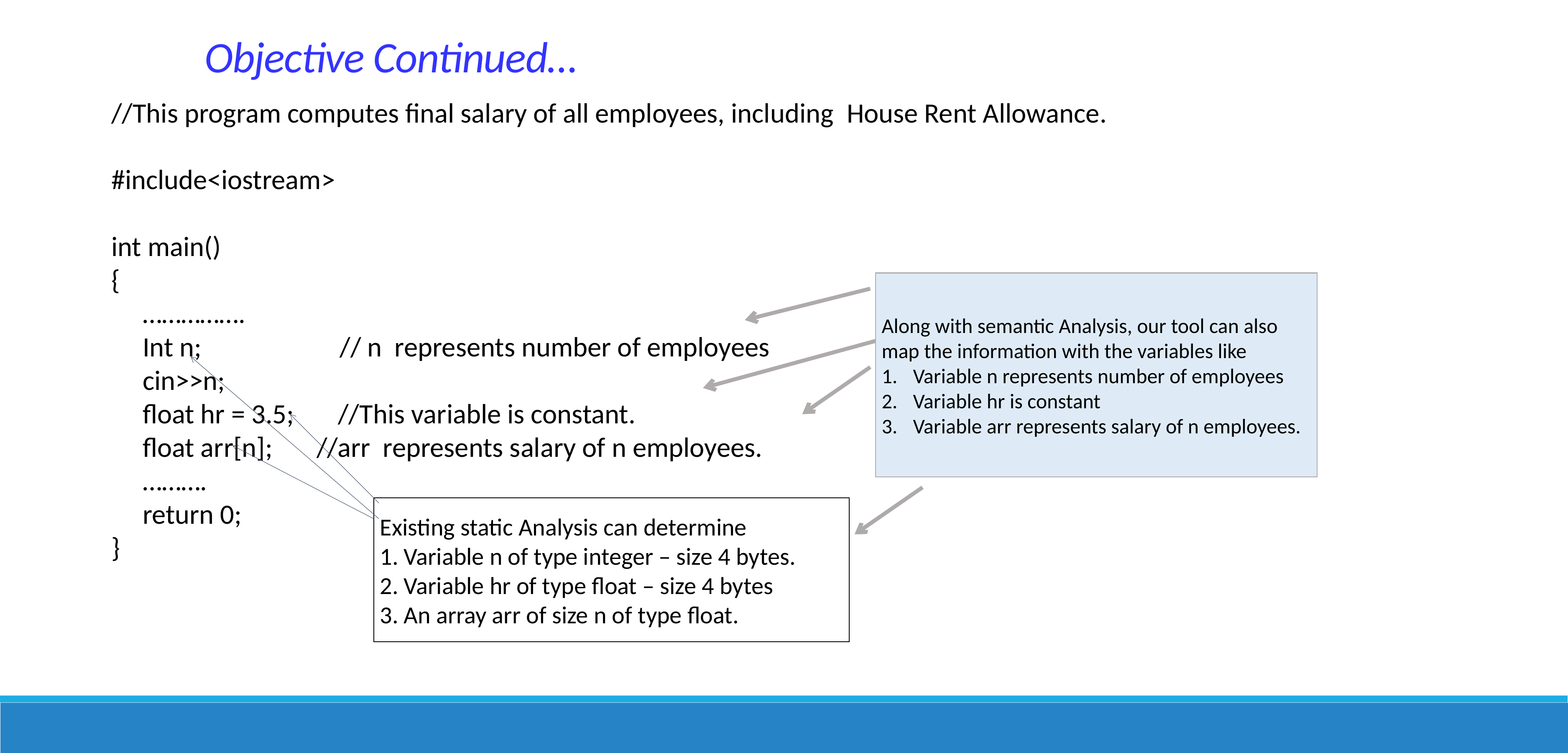

Objective Continued…
//This program computes final salary of all employees, including  House Rent Allowance.
#include<iostream>
int main()
{
     …………….
     Int n;                      // n  represents number of employees
     cin>>n;
     float hr = 3.5;       //This variable is constant.
     float arr[n];       //arr  represents salary of n employees.
     ……….
     return 0;
}
Along with semantic Analysis, our tool can also map the information with the variables like
Variable n represents number of employees
Variable hr is constant
Variable arr represents salary of n employees.
Existing static Analysis can determine
1. Variable n of type integer – size 4 bytes.
2. Variable hr of type float – size 4 bytes
3. An array arr of size n of type float.